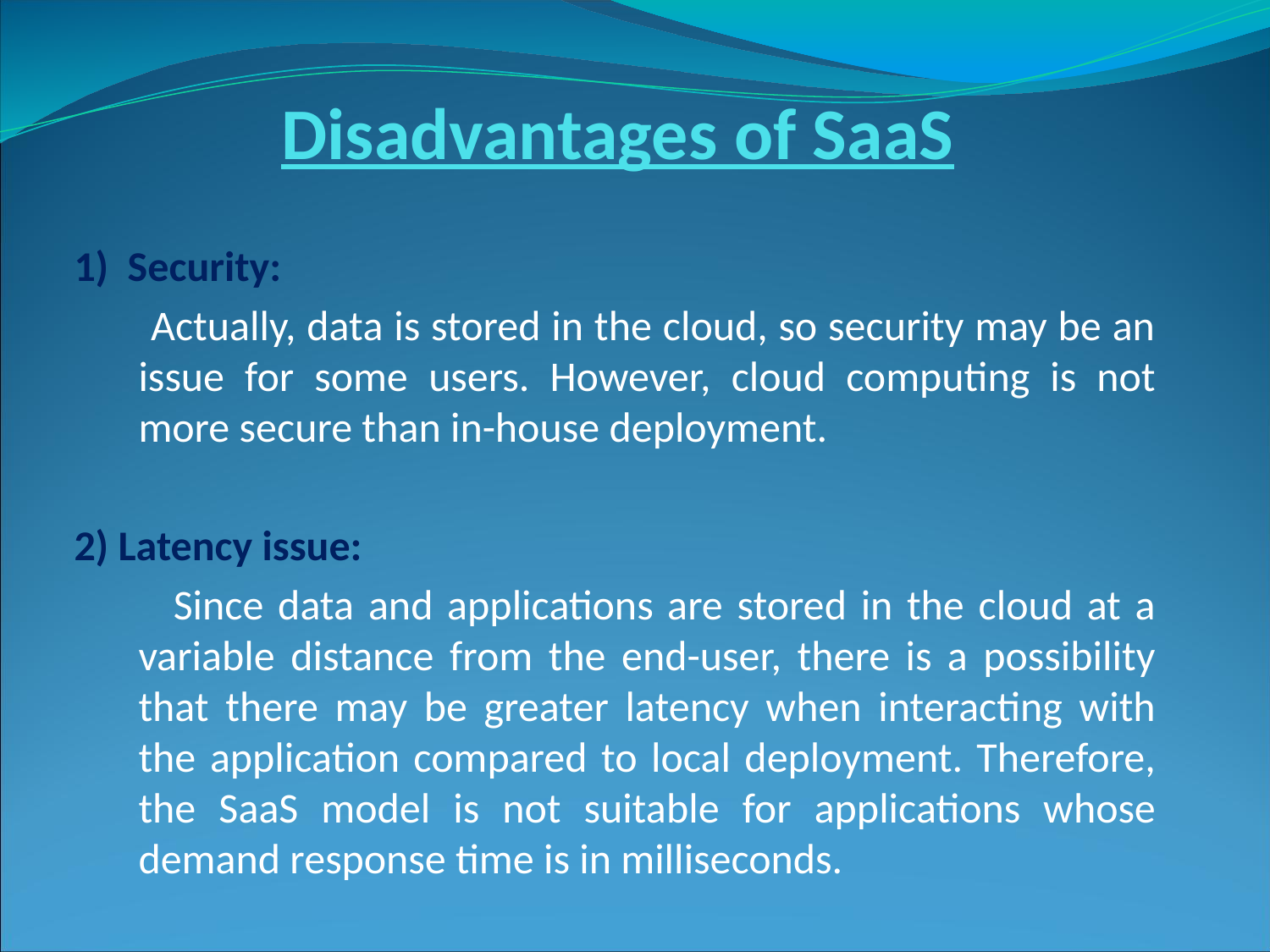

Disadvantages of SaaS
1)  Security:
       Actually, data is stored in the cloud, so security may be an issue for some users. However, cloud computing is not more secure than in-house deployment.

2) Latency issue:
       Since data and applications are stored in the cloud at a variable distance from the end-user, there is a possibility that there may be greater latency when interacting with the application compared to local deployment. Therefore, the SaaS model is not suitable for applications whose demand response time is in milliseconds.